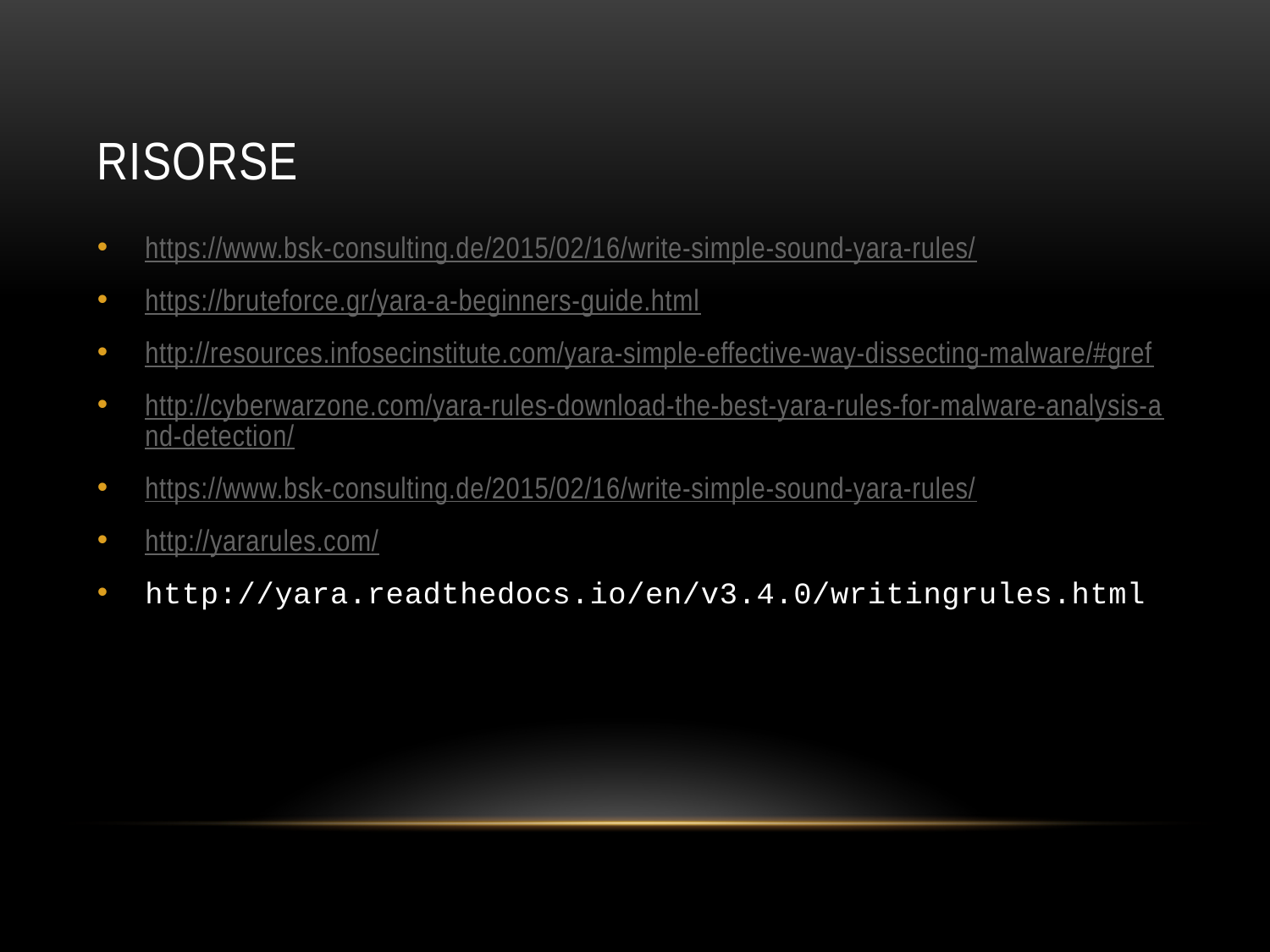

# risorse
https://www.bsk-consulting.de/2015/02/16/write-simple-sound-yara-rules/
https://bruteforce.gr/yara-a-beginners-guide.html
http://resources.infosecinstitute.com/yara-simple-effective-way-dissecting-malware/#gref
http://cyberwarzone.com/yara-rules-download-the-best-yara-rules-for-malware-analysis-and-detection/
https://www.bsk-consulting.de/2015/02/16/write-simple-sound-yara-rules/
http://yararules.com/
http://yara.readthedocs.io/en/v3.4.0/writingrules.html